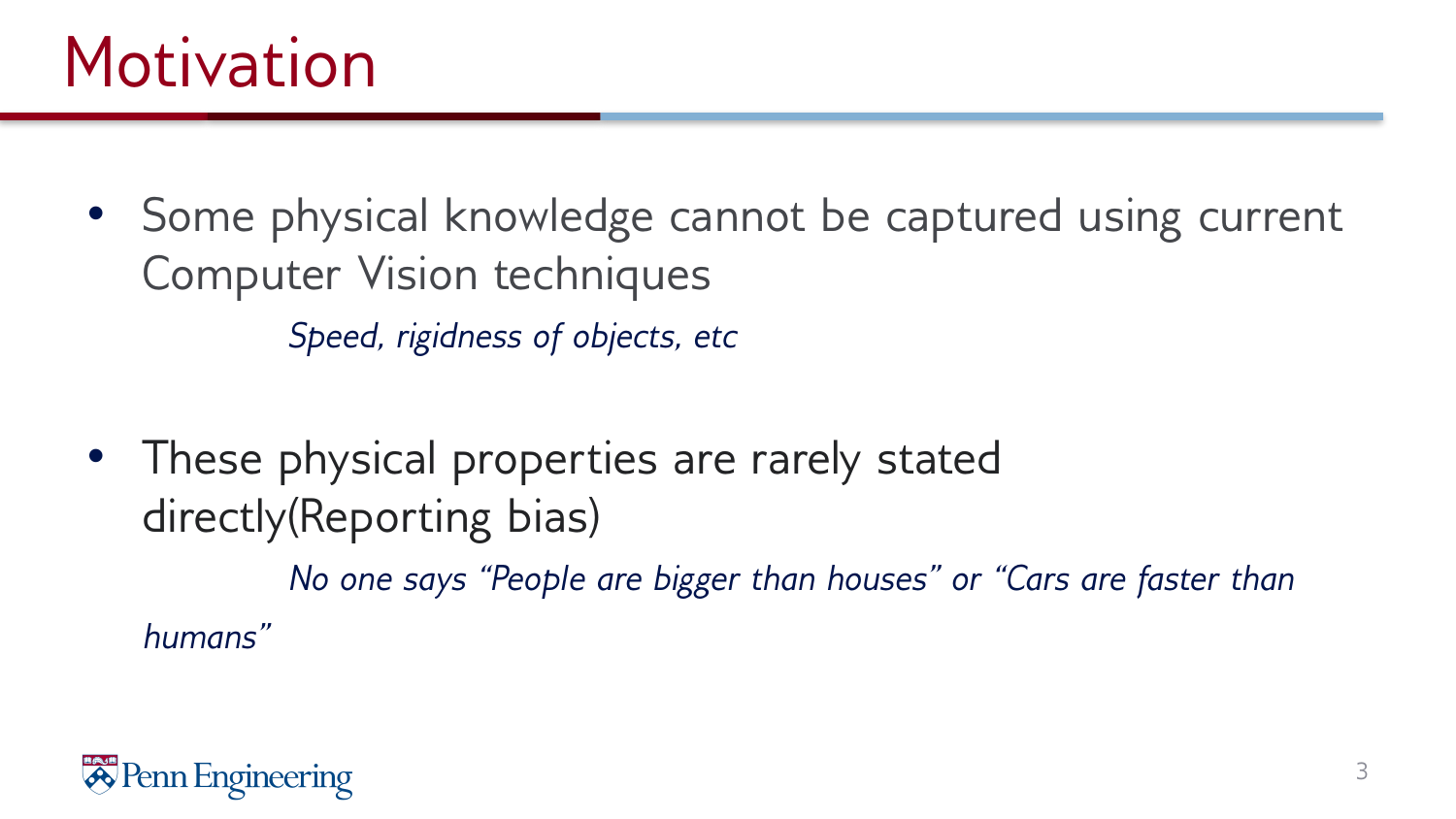

# Motivation
Some physical knowledge cannot be captured using current Computer Vision techniques
	Speed, rigidness of objects, etc
These physical properties are rarely stated directly(Reporting bias)
	No one says “People are bigger than houses” or “Cars are faster than humans”
3